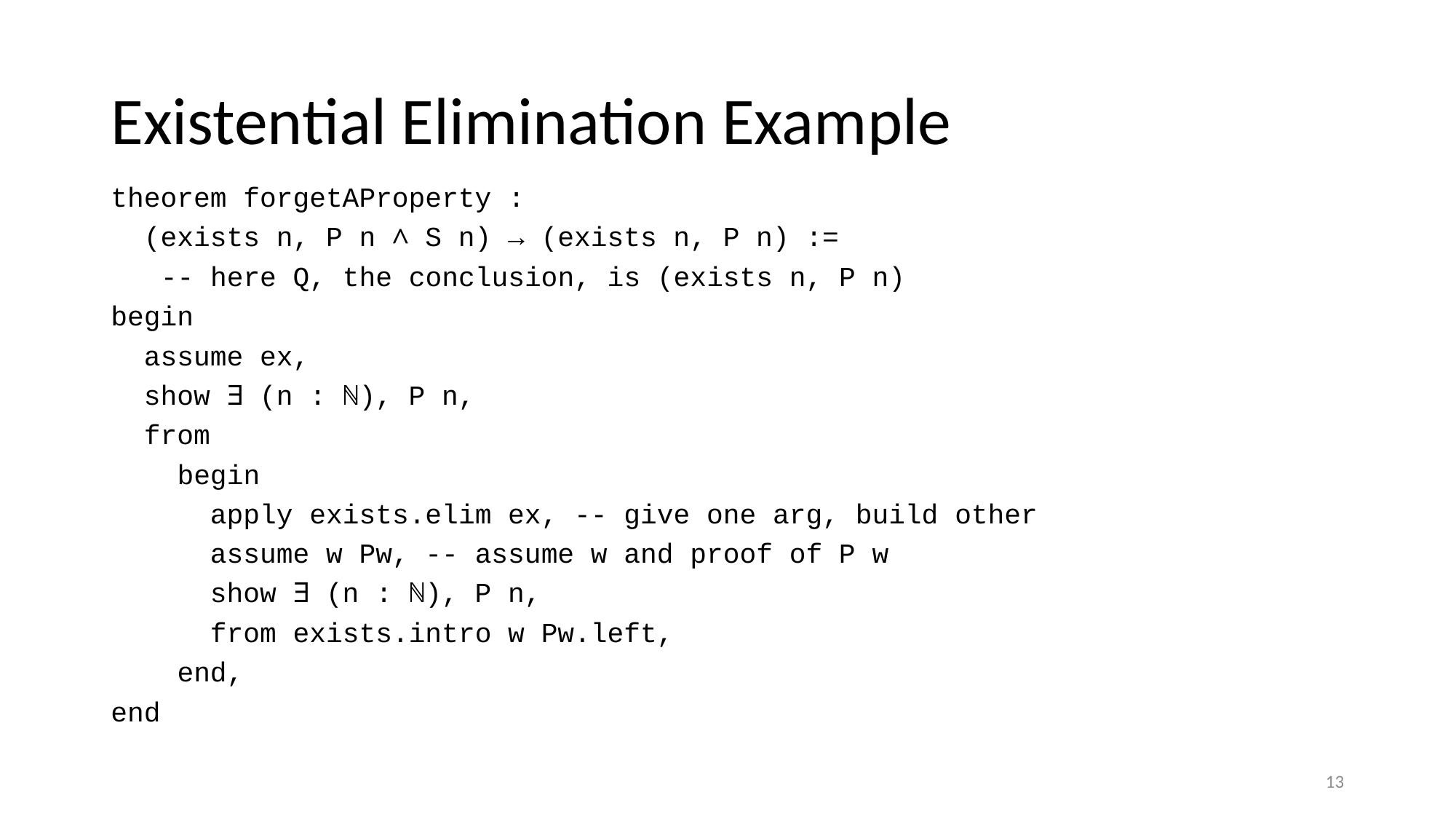

# Existential Elimination Example
theorem forgetAProperty :
  (exists n, P n ∧ S n) → (exists n, P n) :=
   -- here Q, the conclusion, is (exists n, P n)
begin
  assume ex,
  show ∃ (n : ℕ), P n,
  from
    begin
      apply exists.elim ex, -- give one arg, build other
      assume w Pw, -- assume w and proof of P w
      show ∃ (n : ℕ), P n,
      from exists.intro w Pw.left,
    end,
end
13